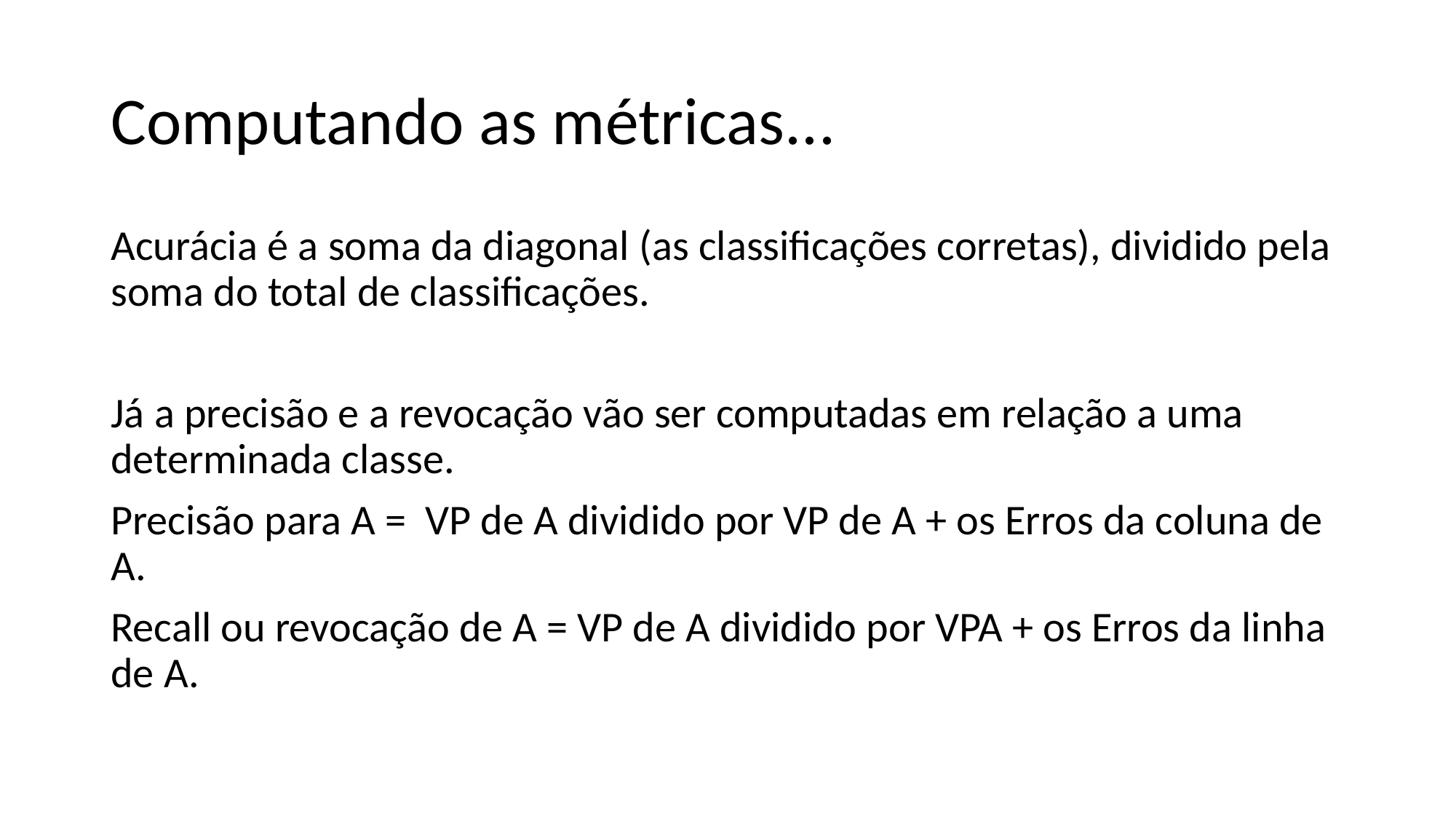

# Computando as métricas...
Acurácia é a soma da diagonal (as classificações corretas), dividido pela soma do total de classificações.

Já a precisão e a revocação vão ser computadas em relação a uma determinada classe.
Precisão para A =  VP de A dividido por VP de A + os Erros da coluna de A.
Recall ou revocação de A = VP de A dividido por VPA + os Erros da linha de A.